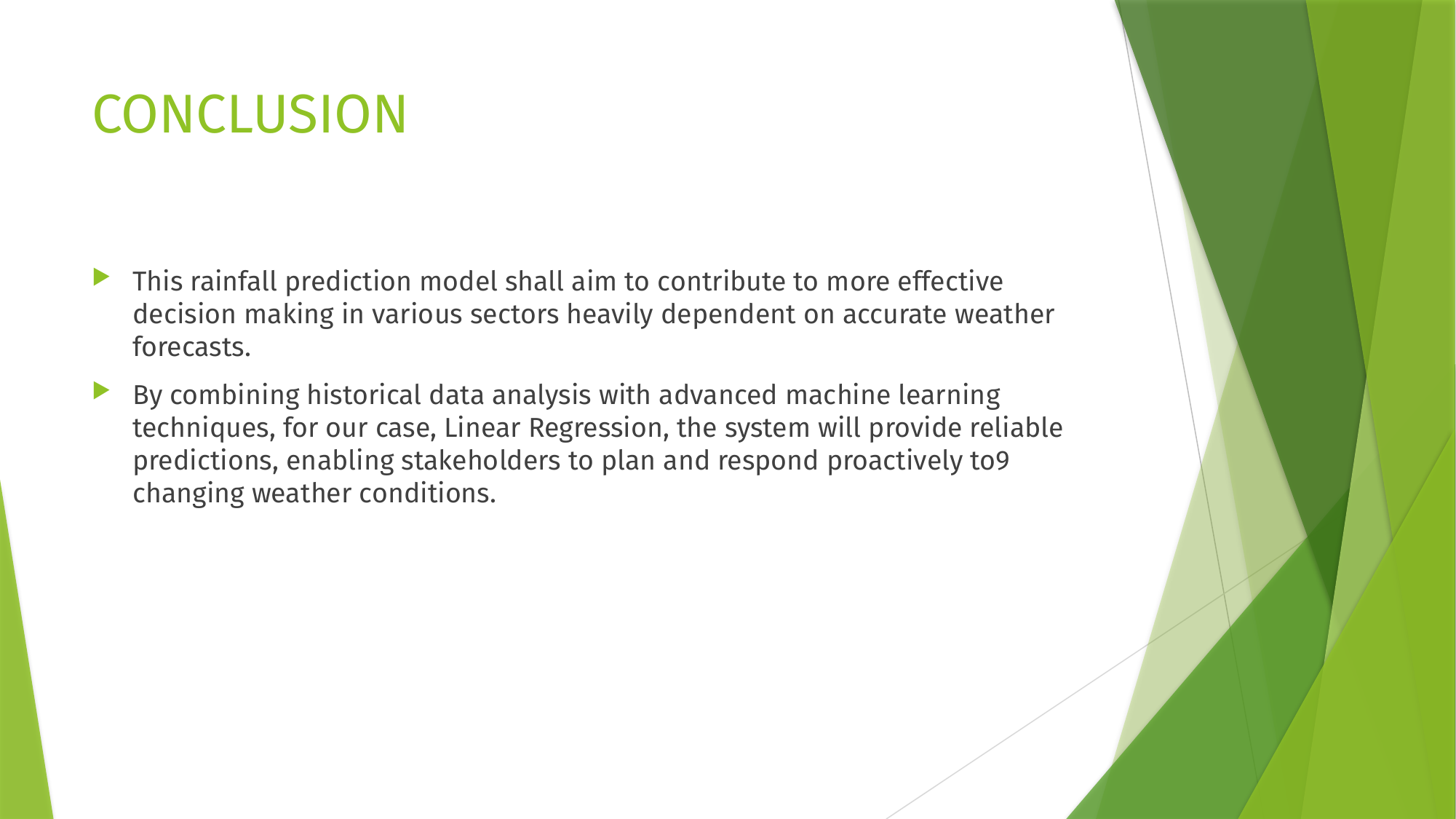

# CONCLUSION
This rainfall prediction model shall aim to contribute to more effective decision making in various sectors heavily dependent on accurate weather forecasts.
By combining historical data analysis with advanced machine learning techniques, for our case, Linear Regression, the system will provide reliable predictions, enabling stakeholders to plan and respond proactively to9 changing weather conditions.